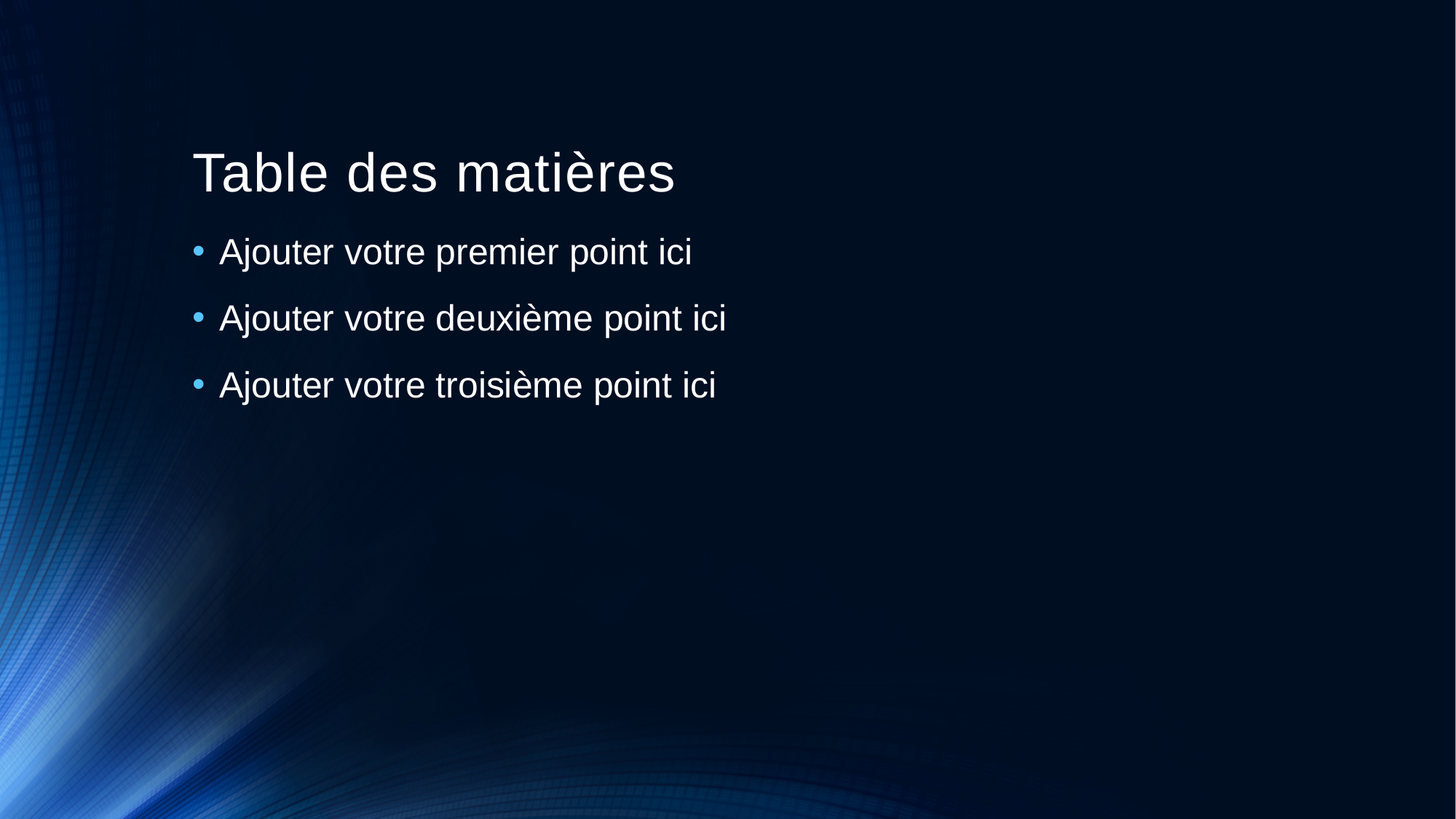

# Table des matières
Ajouter votre premier point ici
Ajouter votre deuxième point ici
Ajouter votre troisième point ici